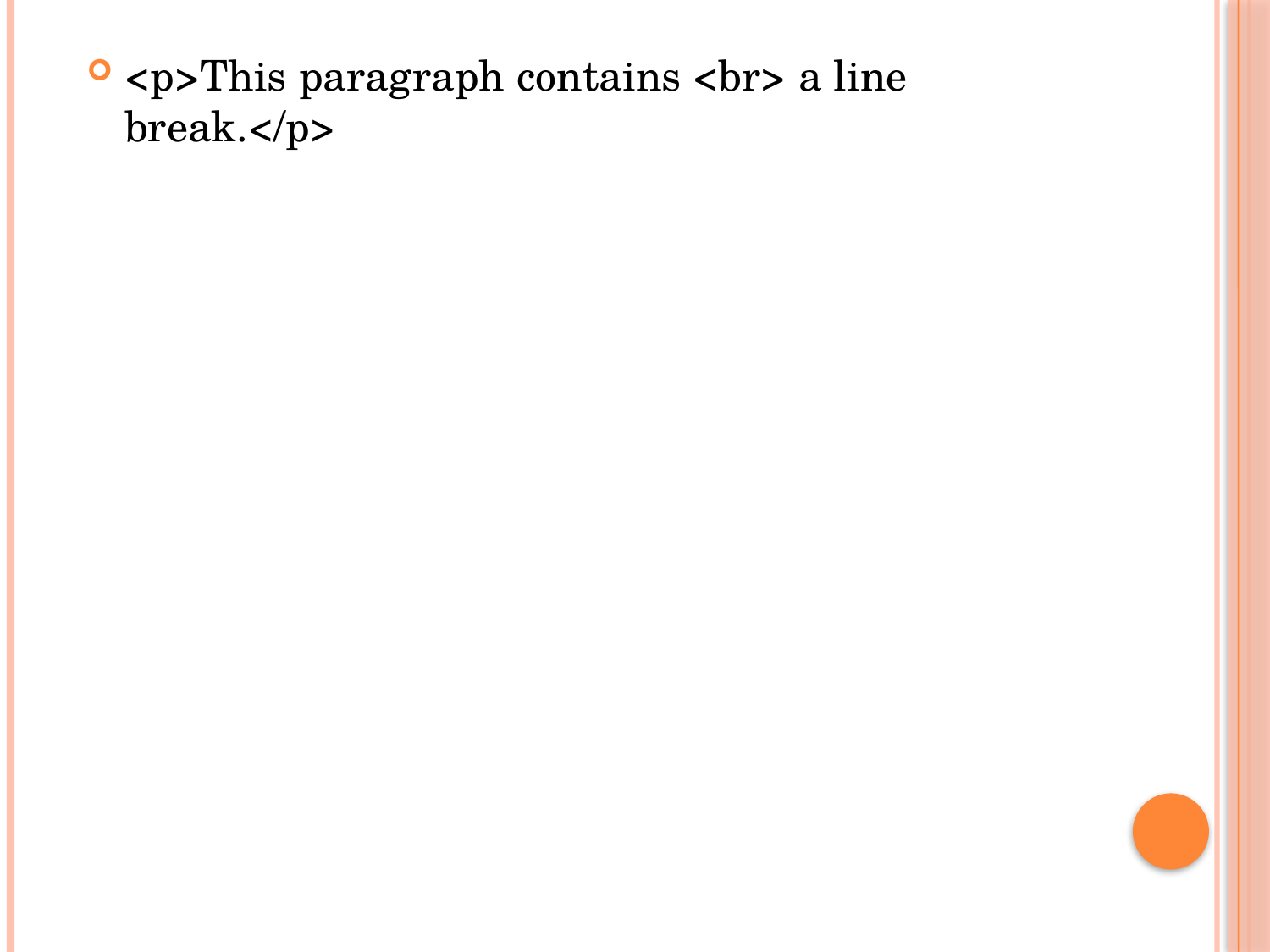

<p>This paragraph contains <br> a line break.</p>